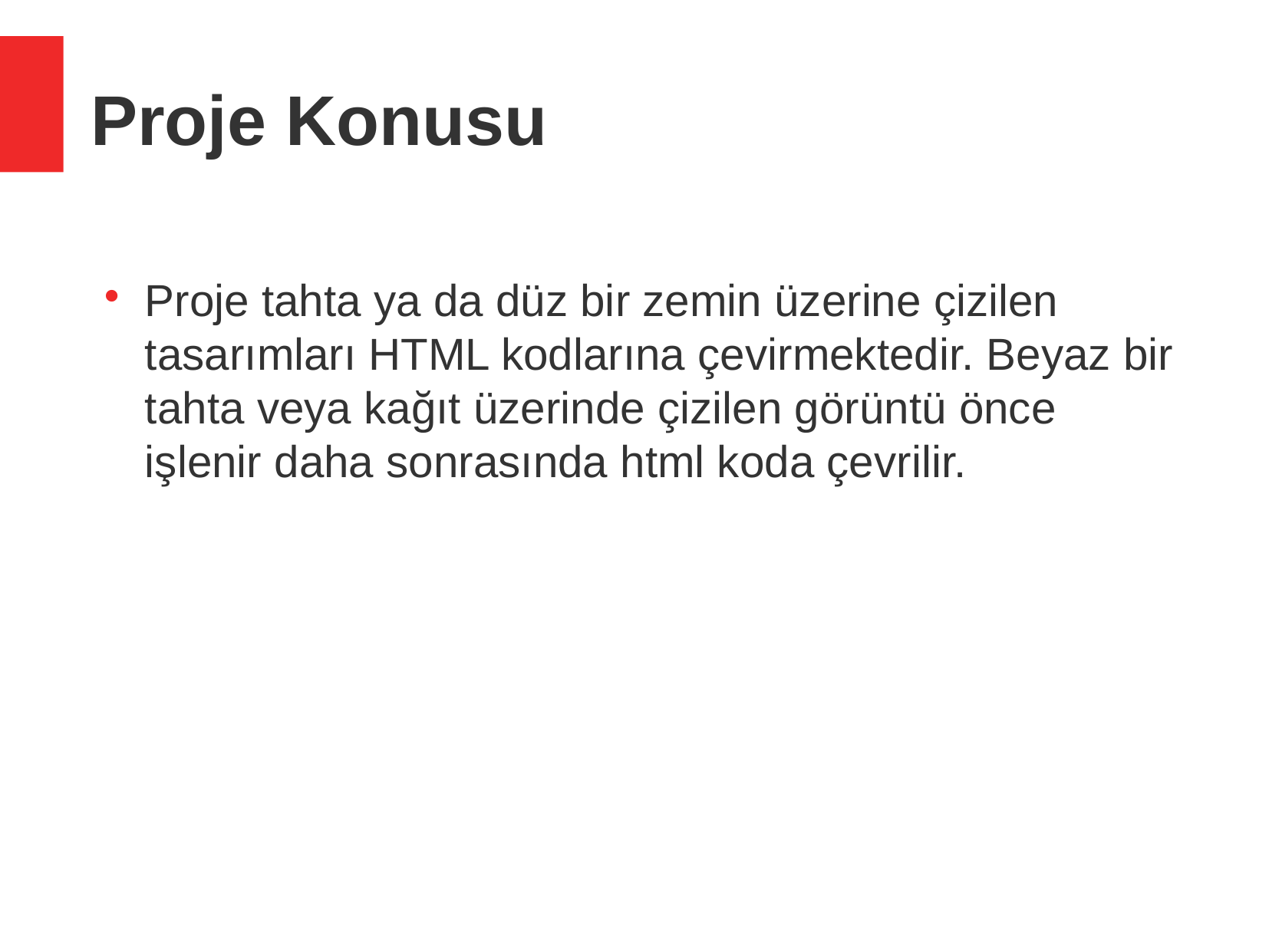

Proje Konusu
Proje tahta ya da düz bir zemin üzerine çizilen tasarımları HTML kodlarına çevirmektedir. Beyaz bir tahta veya kağıt üzerinde çizilen görüntü önce işlenir daha sonrasında html koda çevrilir.